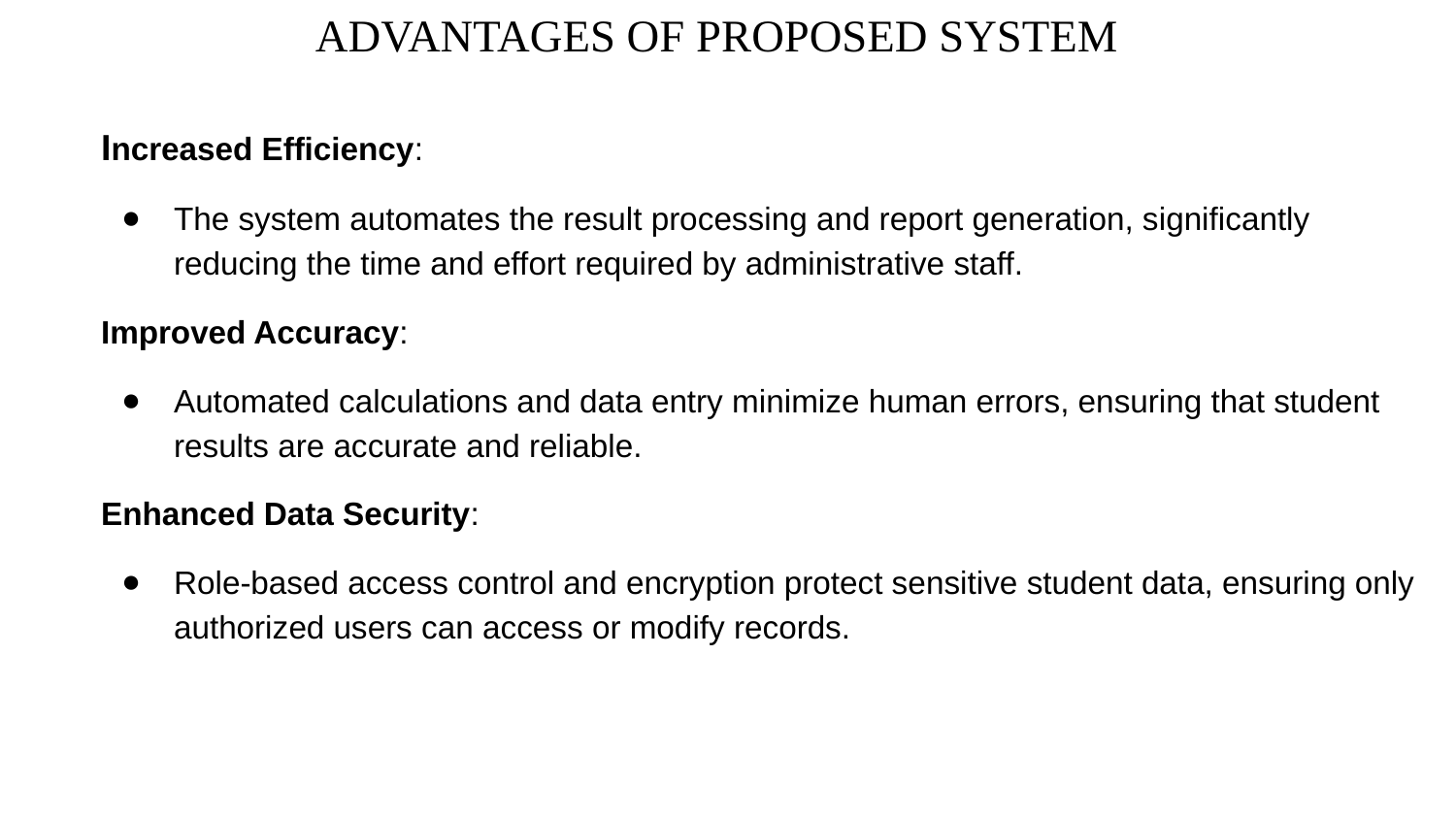

# ADVANTAGES OF PROPOSED SYSTEM
Increased Efficiency:
The system automates the result processing and report generation, significantly reducing the time and effort required by administrative staff.
Improved Accuracy:
Automated calculations and data entry minimize human errors, ensuring that student results are accurate and reliable.
Enhanced Data Security:
Role-based access control and encryption protect sensitive student data, ensuring only authorized users can access or modify records.